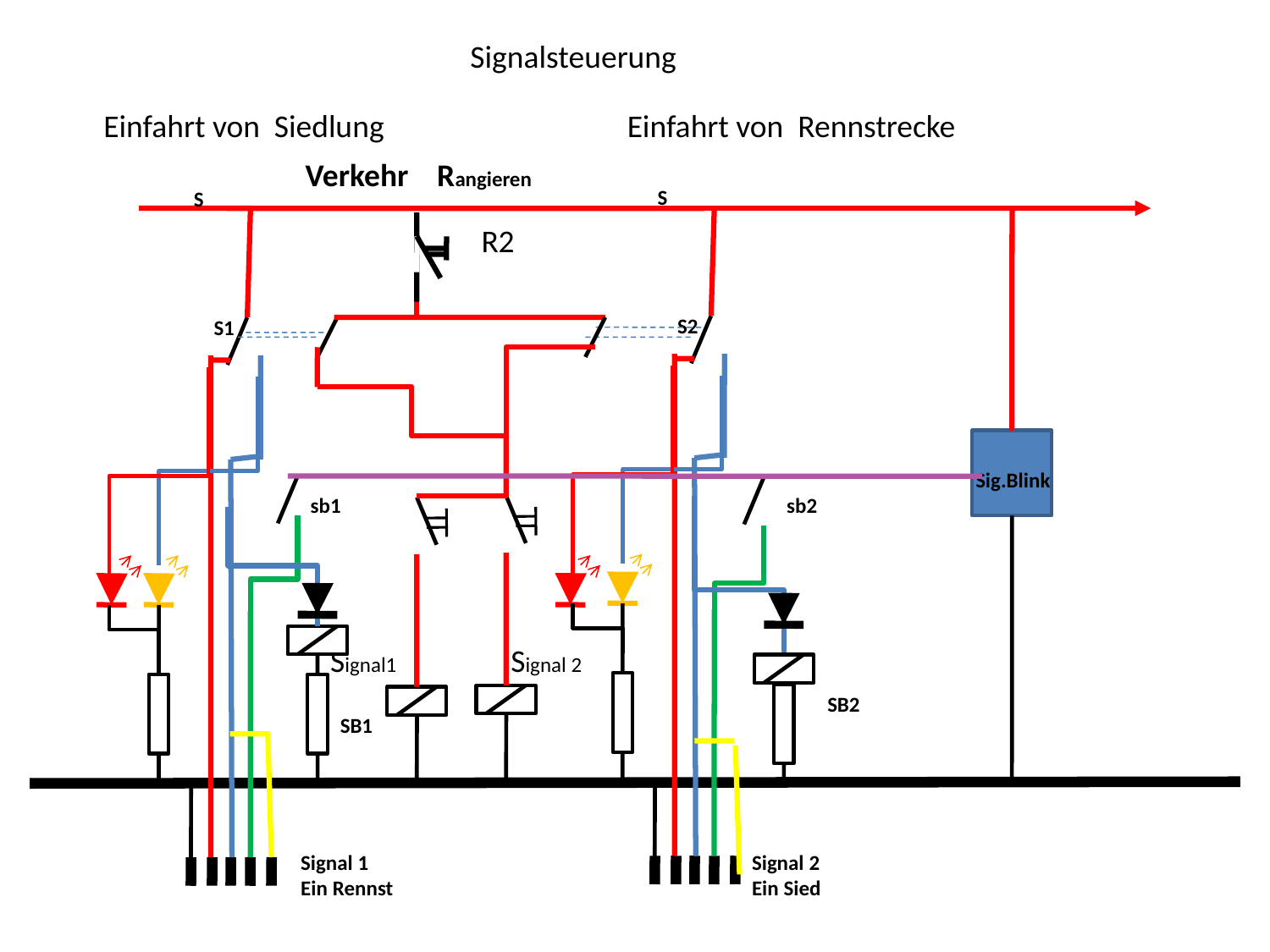

Signalsteuerung
Einfahrt von  Siedlung
Einfahrt von  Rennstrecke
Verkehr    Rangieren
S
S
   R2
S2
S1

Sig.Blink
sb1
sb2

Signal1
Signal 2

SB2

SB1
Signal 1
Ein Rennst
Signal 2
Ein Sied